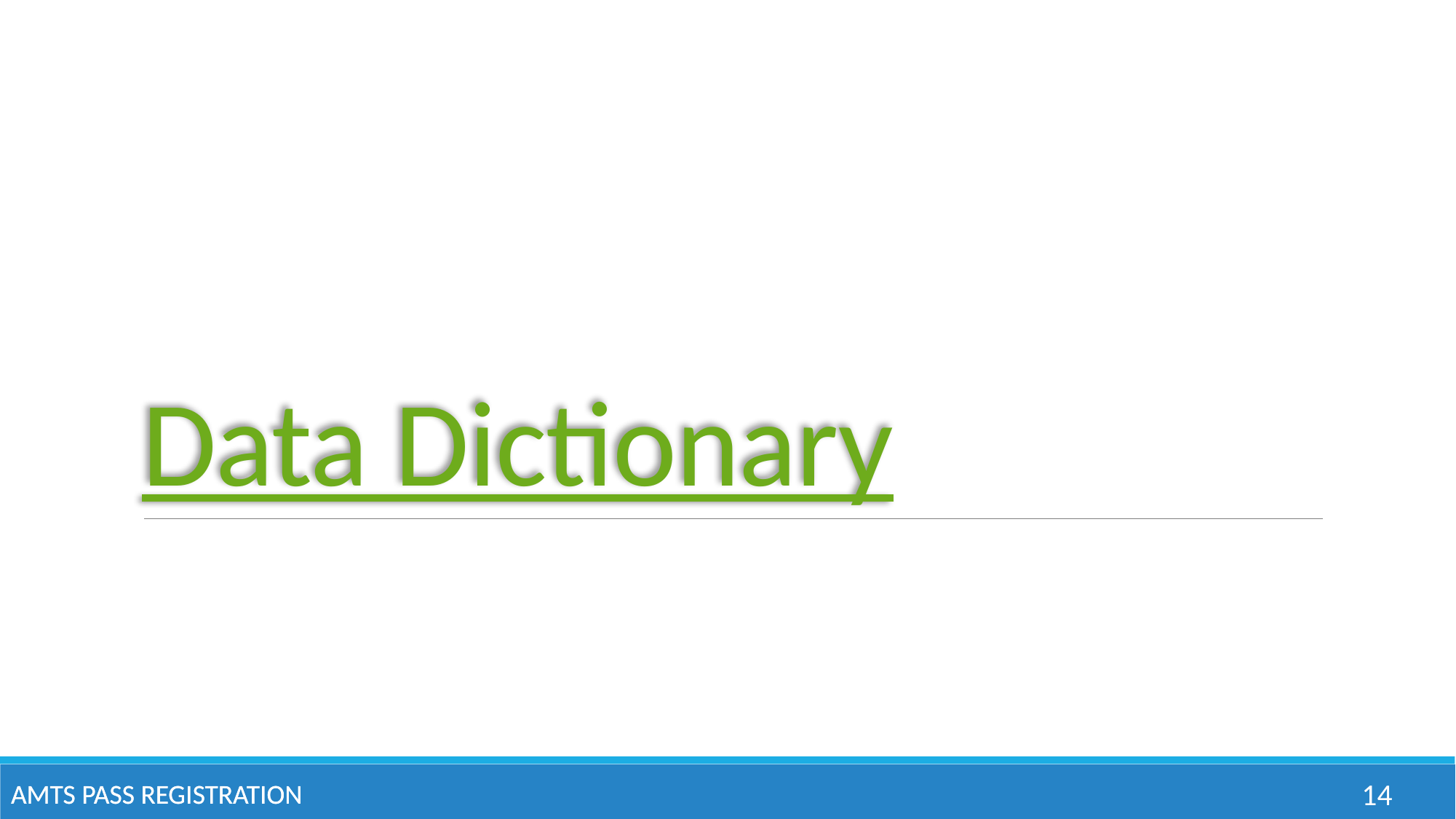

# Data Dictionary
14
AMTS Pass Registration
AMTS Pass Registration